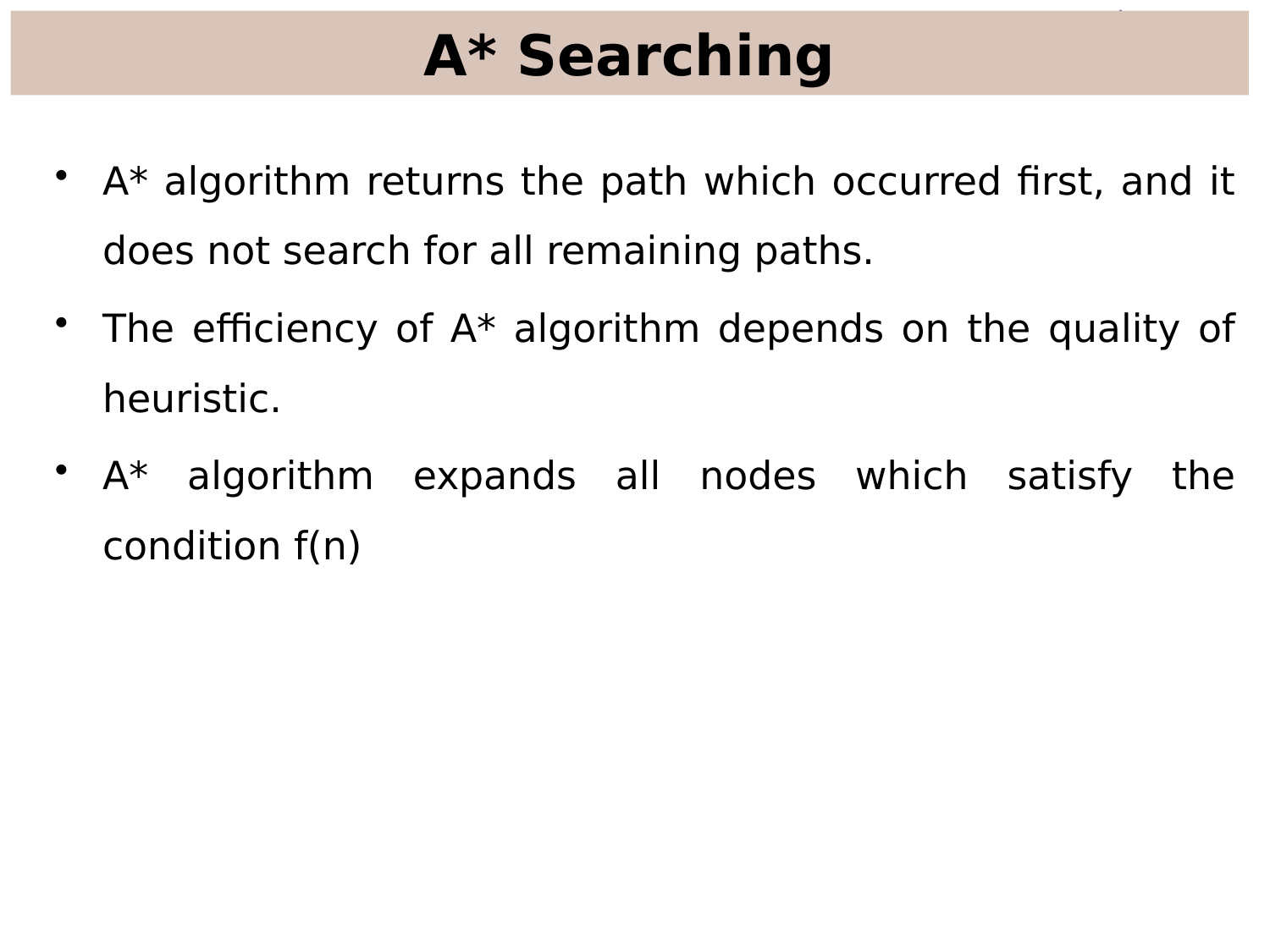

# A* Searching
A* algorithm returns the path which occurred first, and it does not search for all remaining paths.
The efficiency of A* algorithm depends on the quality of heuristic.
A* algorithm expands all nodes which satisfy the condition f(n)